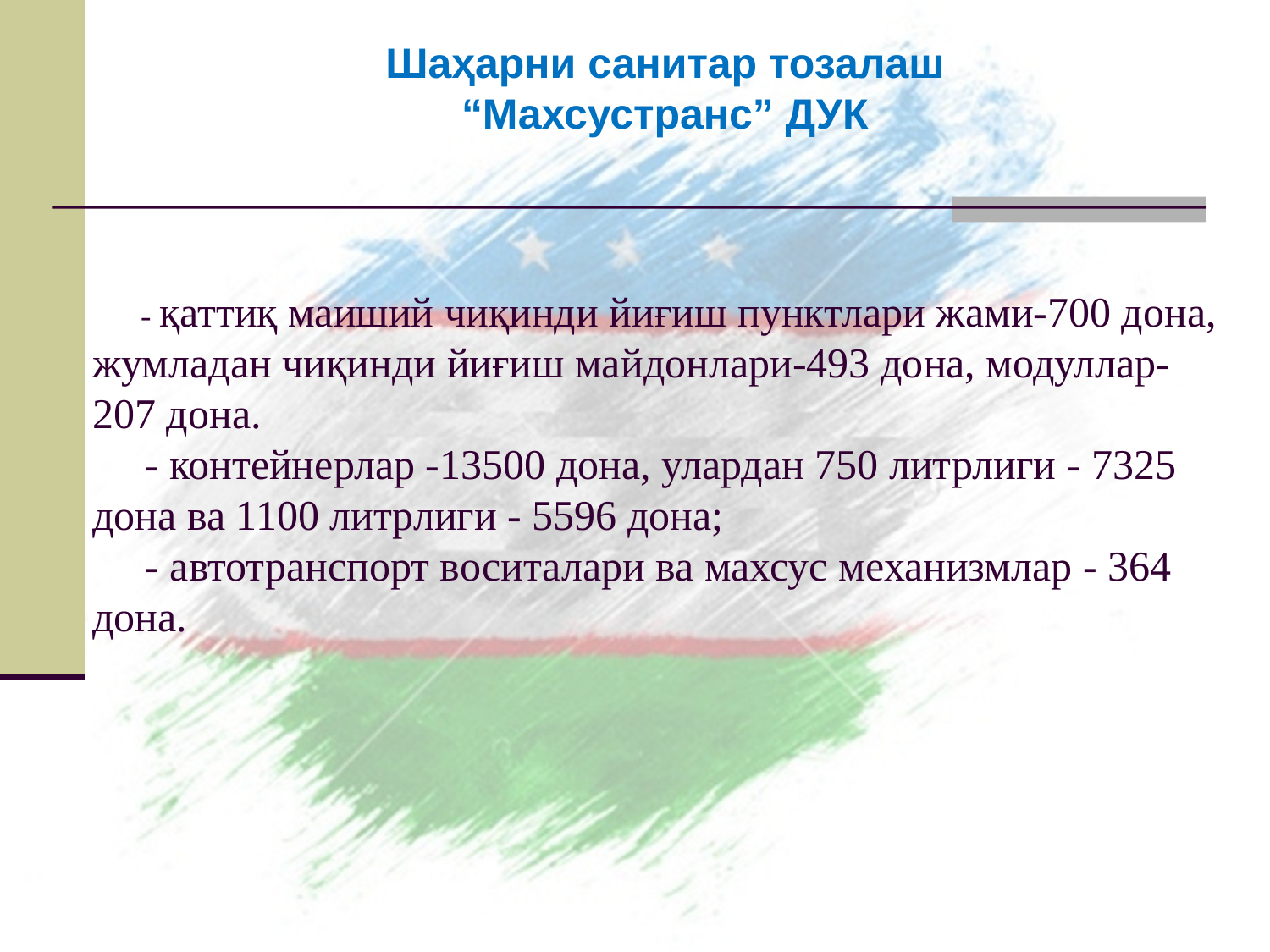

Шаҳарни санитар тозалаш
“Махсустранс” ДУК

# - қаттиқ маиший чиқинди йиғиш пунктлари жами-700 дона, жумладан чиқинди йиғиш майдонлари-493 дона, модуллар-207 дона. - контейнерлар -13500 дона, улардан 750 литрлиги - 7325 дона ва 1100 литрлиги - 5596 дона; - автотранспорт воситалари ва махсус механизмлар - 364 дона.